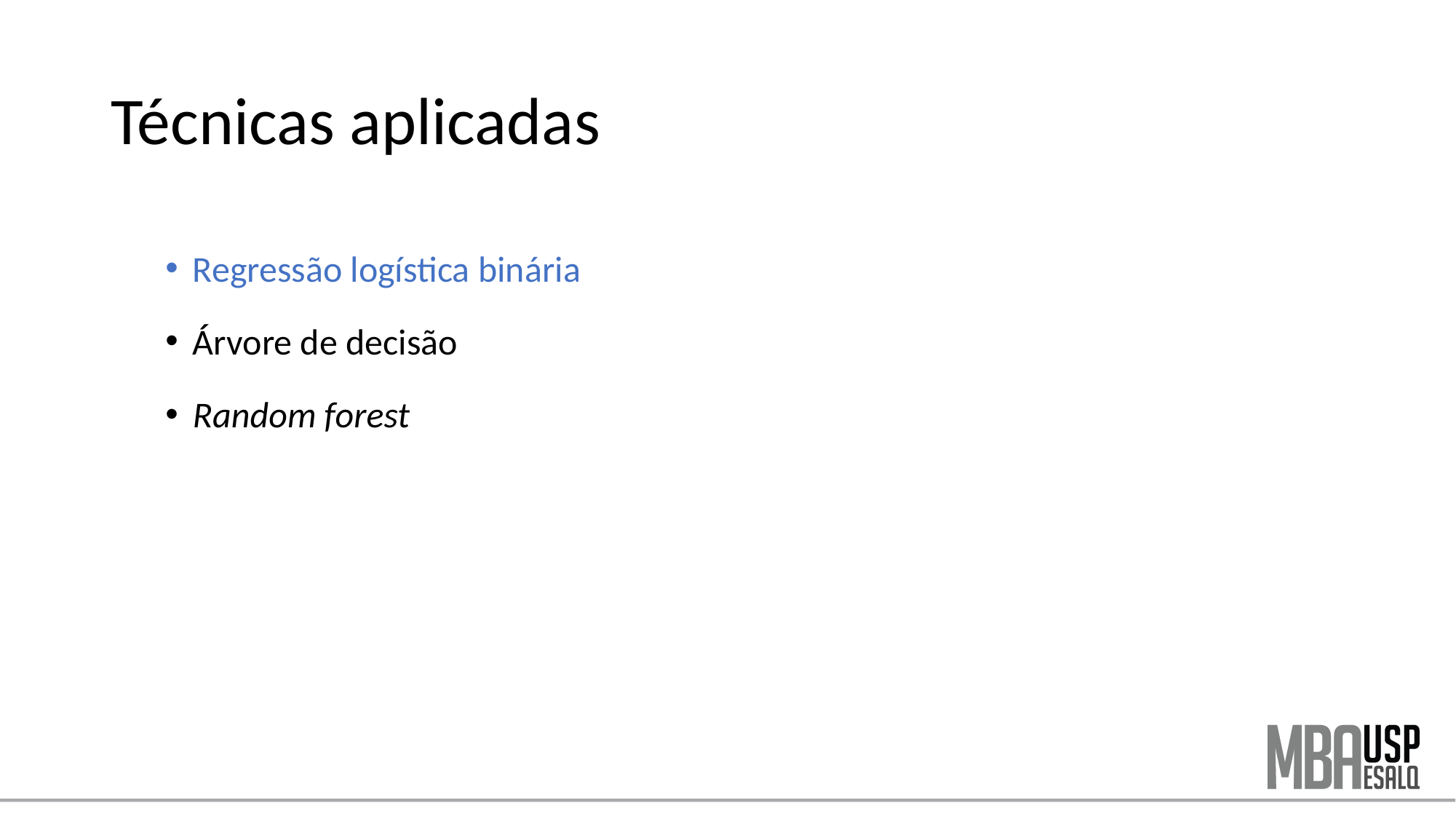

# Técnicas aplicadas
Regressão logística binária
Árvore de decisão
Random forest